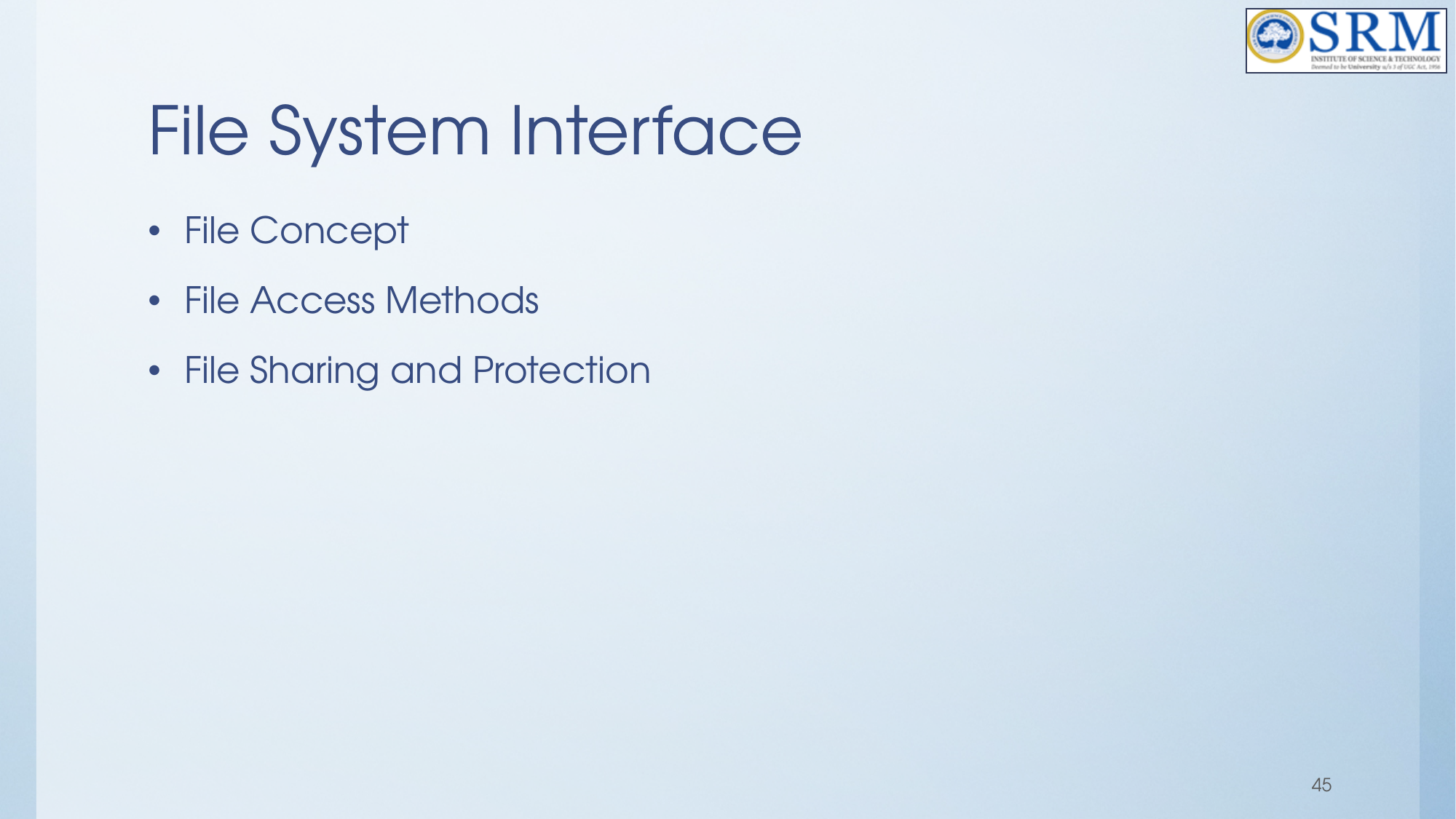

# File System Interface
File Concept
File Access Methods
File Sharing and Protection
45